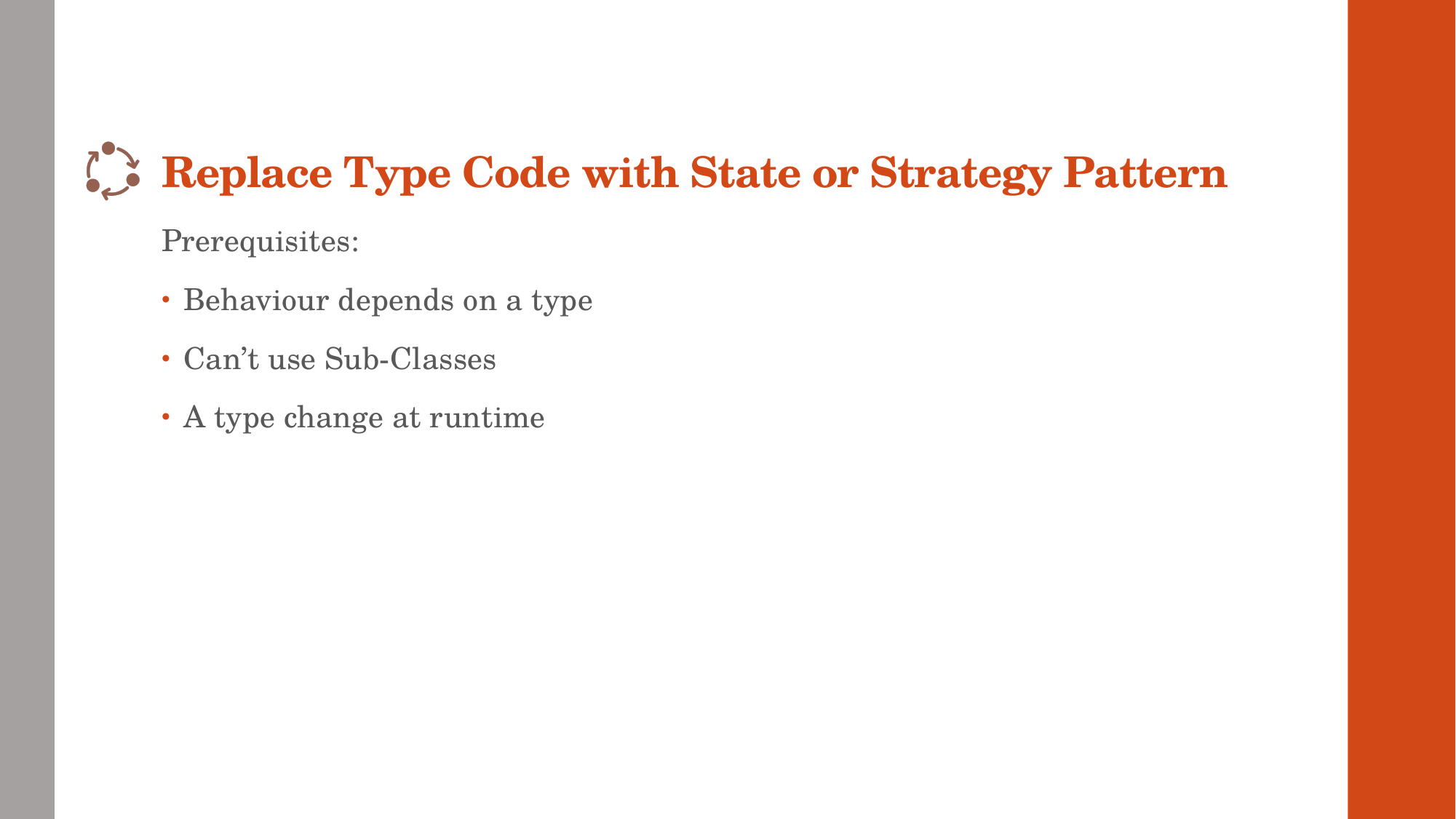

# Replace Type Code with State or Strategy Pattern

Prerequisites:
Behaviour depends on a type
Can’t use Sub-Classes
A type change at runtime